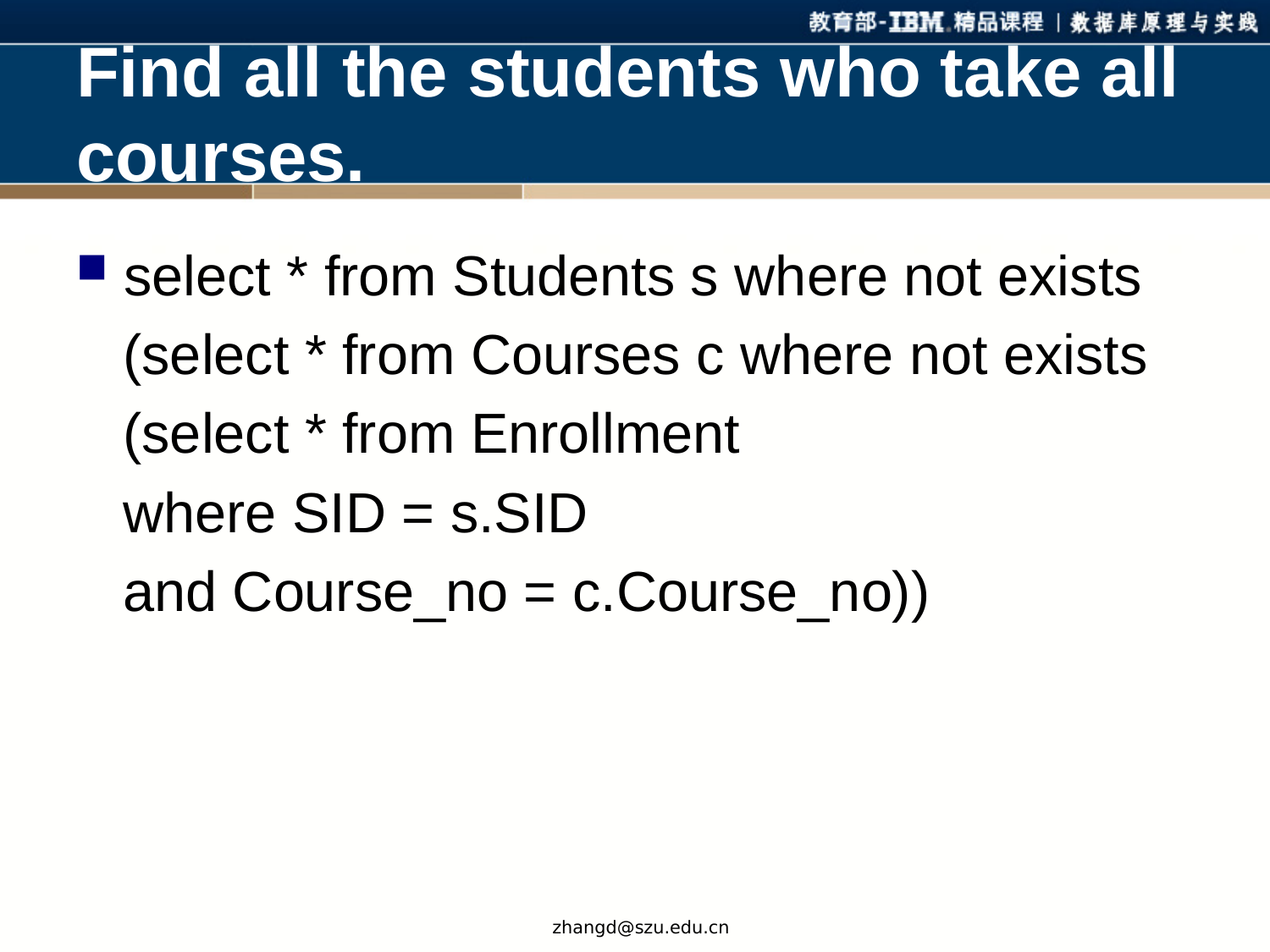

# Find all the students who take all courses.
select * from Students s where not exists
   (select * from Courses c where not exists
   (select * from Enrollment
   where SID = s.SID
   and Course_no = c.Course_no))